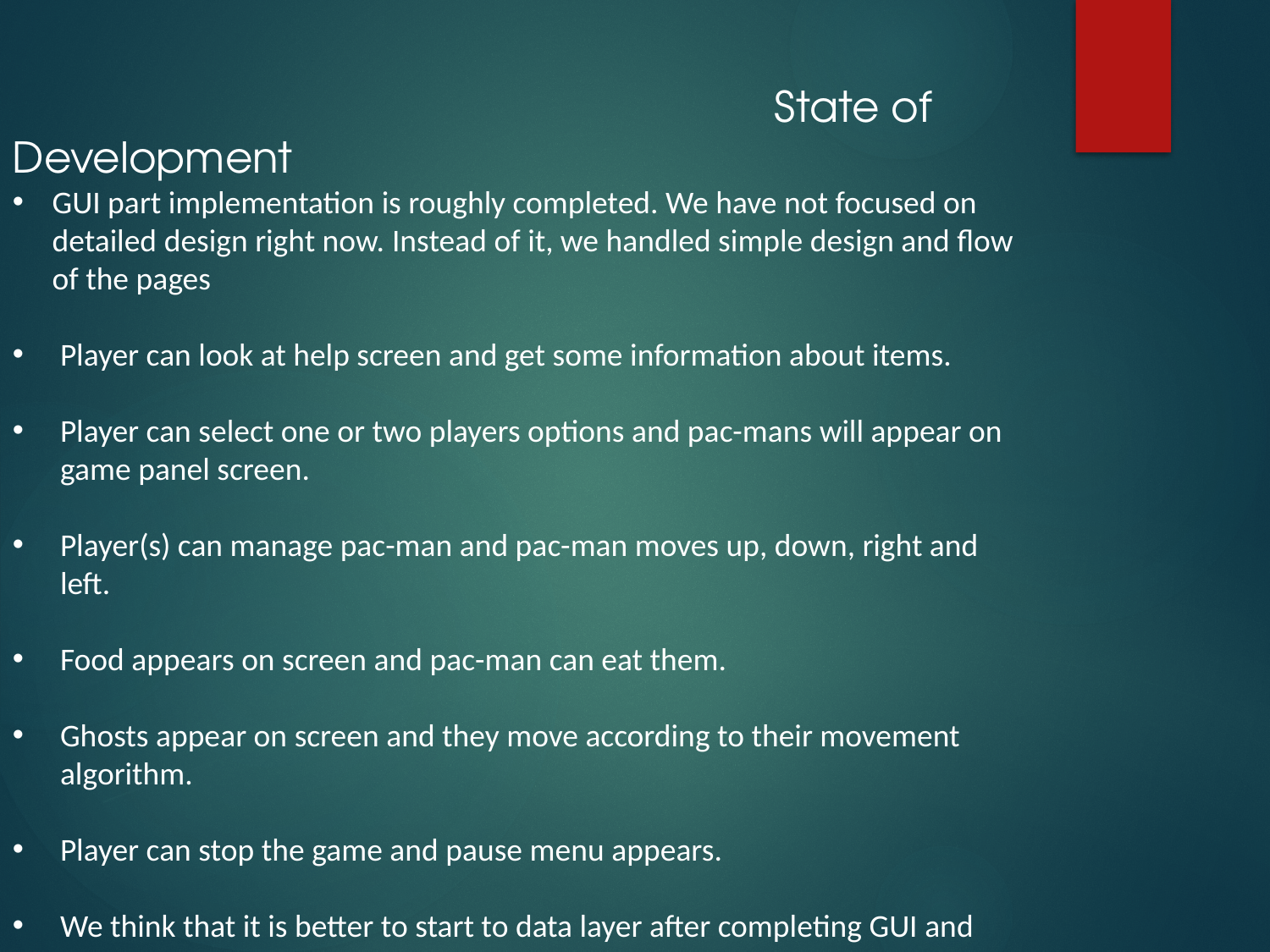

State of Development
GUI part implementation is roughly completed. We have not focused on detailed design right now. Instead of it, we handled simple design and flow of the pages

Player can look at help screen and get some information about items.

Player can select one or two players options and pac-mans will appear on game panel screen.

Player(s) can manage pac-man and pac-man moves up, down, right and left.

Food appears on screen and pac-man can eat them.

Ghosts appear on screen and they move according to their movement algorithm.

Player can stop the game and pause menu appears.

We think that it is better to start to data layer after completing GUI and game logic parts.